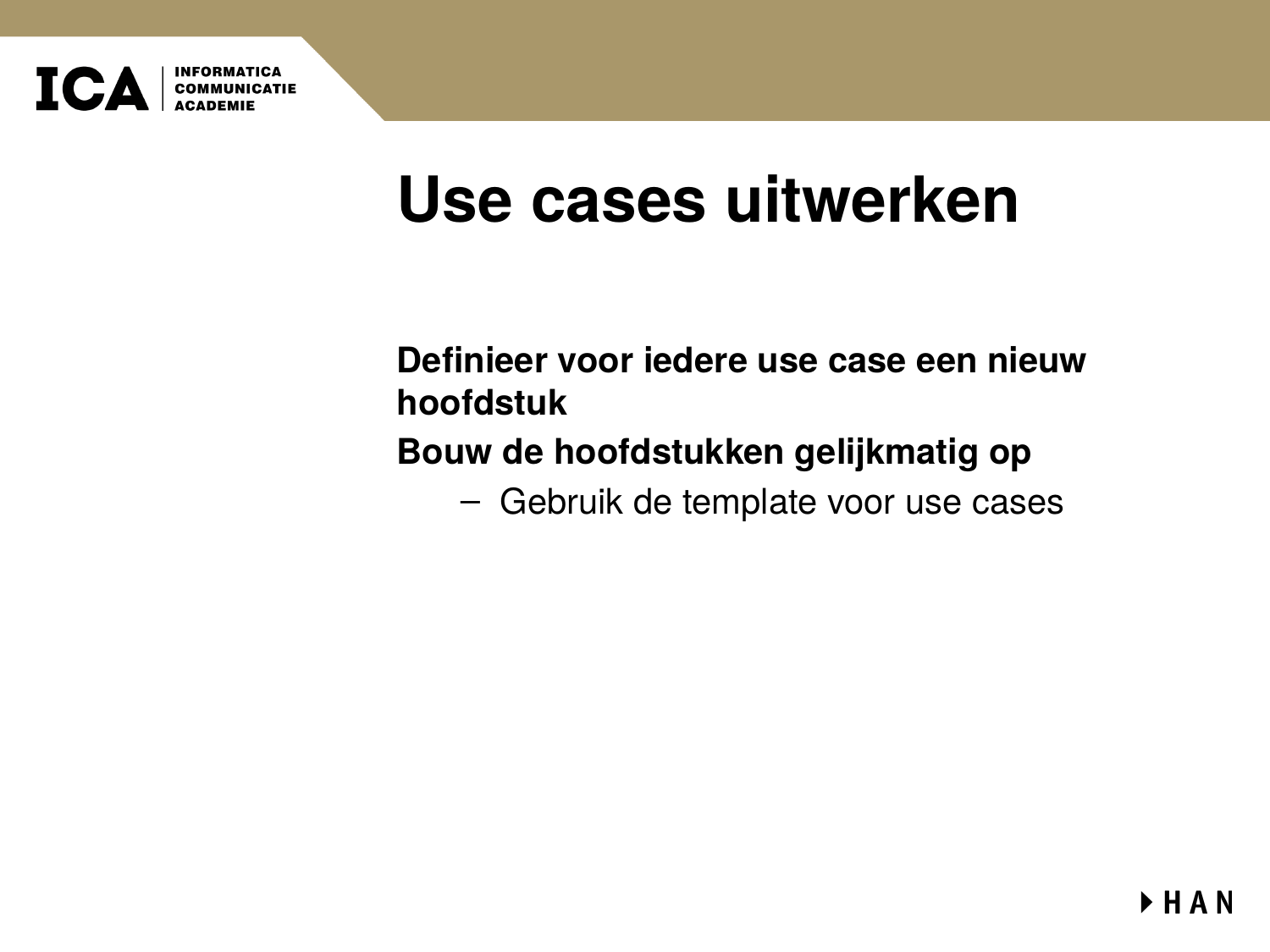

# Use cases uitwerken

Definieer voor iedere use case een nieuw hoofdstuk
Bouw de hoofdstukken gelijkmatig op
Gebruik de template voor use cases